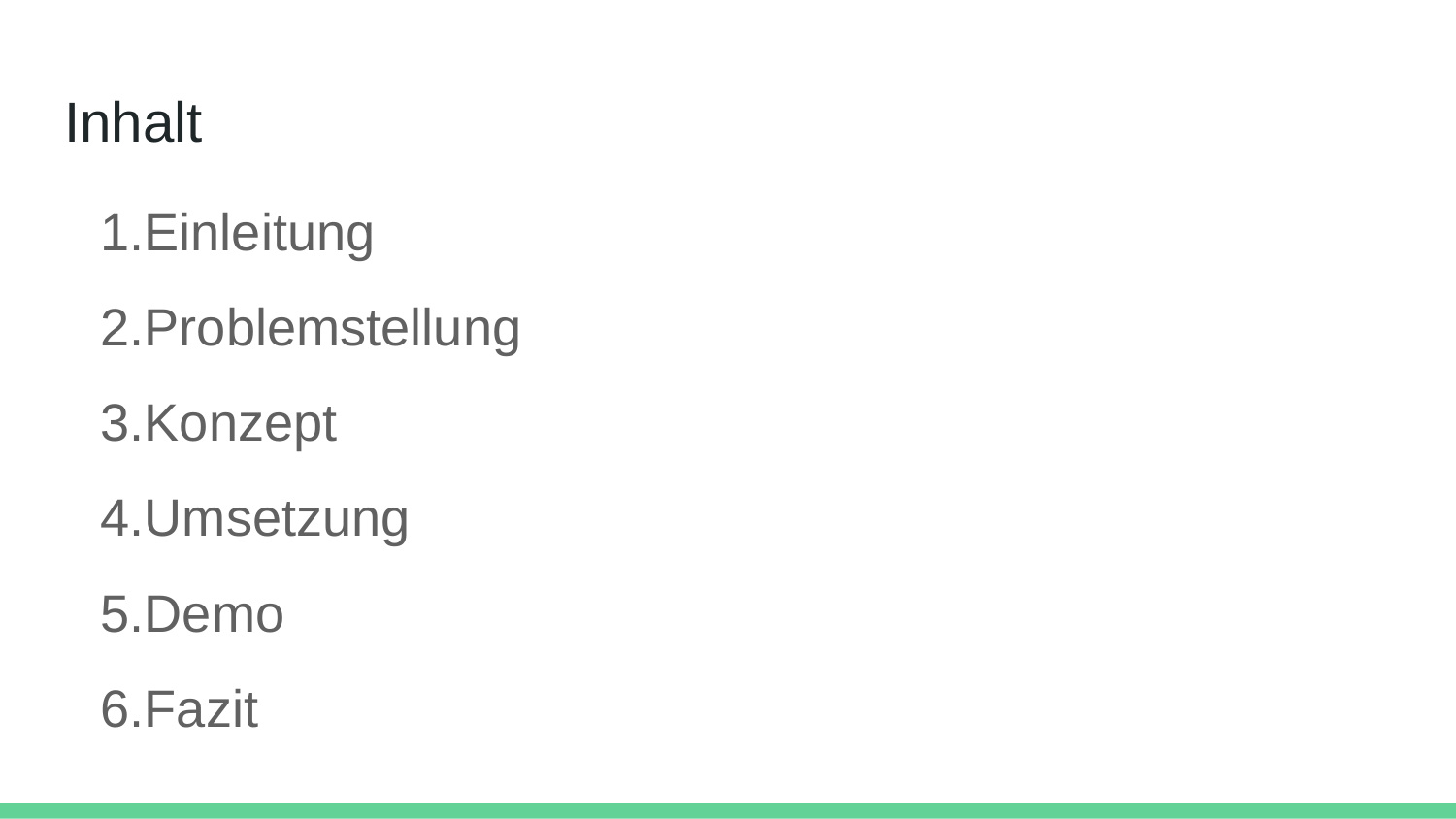

# Inhalt
Einleitung
Problemstellung
Konzept
Umsetzung
Demo
Fazit